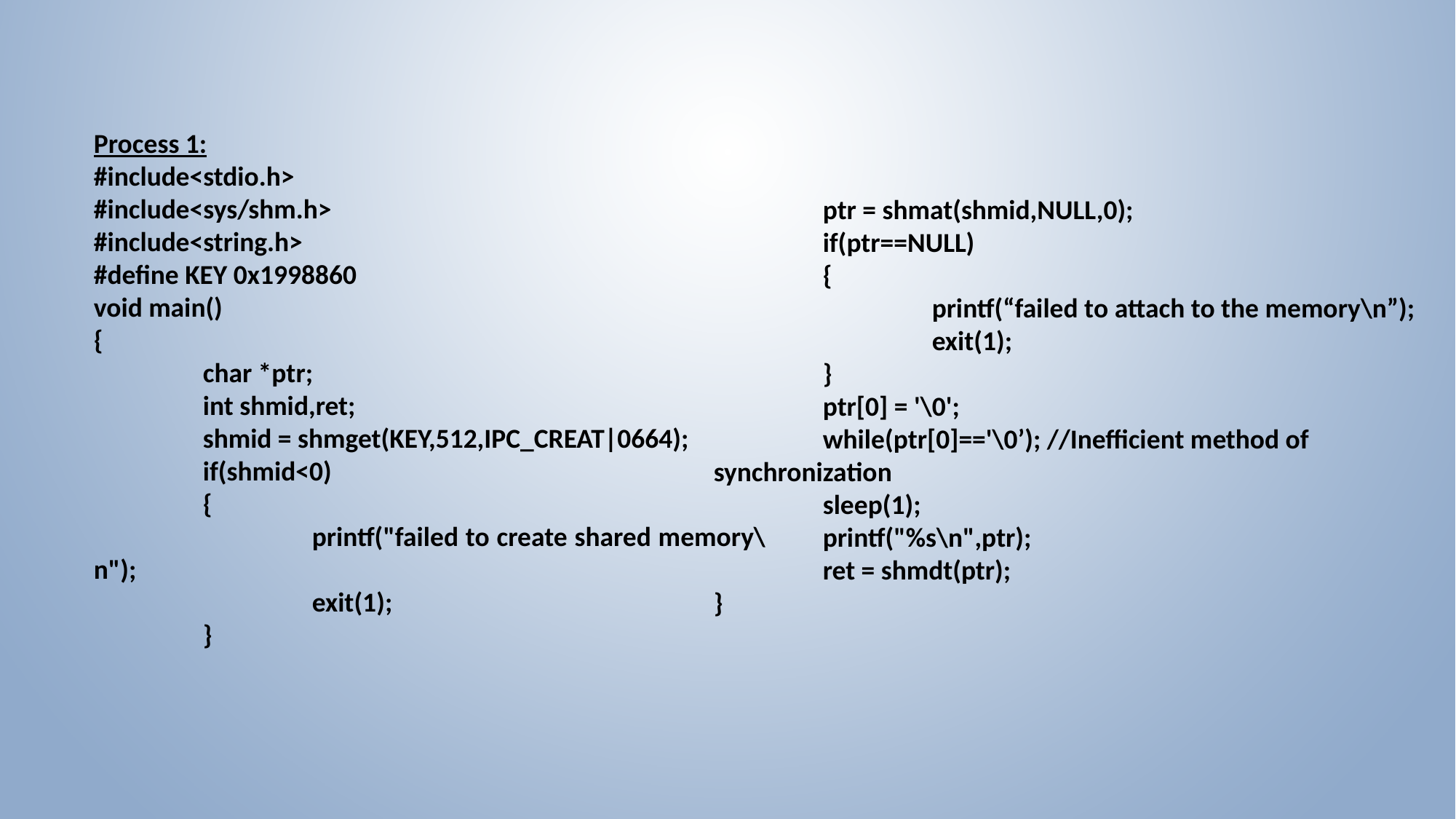

Process 1:
#include<stdio.h>
#include<sys/shm.h>
#include<string.h>
#define KEY 0x1998860
void main()
{
	char *ptr;
	int shmid,ret;
	shmid = shmget(KEY,512,IPC_CREAT|0664);
	if(shmid<0)
	{
		printf("failed to create shared memory\n");
		exit(1);
	}
	ptr = shmat(shmid,NULL,0);
	if(ptr==NULL)
	{
		printf(“failed to attach to the memory\n”);
		exit(1);
	}
	ptr[0] = '\0';
	while(ptr[0]=='\0’); //Inefficient method of synchronization
	sleep(1);
	printf("%s\n",ptr);
	ret = shmdt(ptr);
}